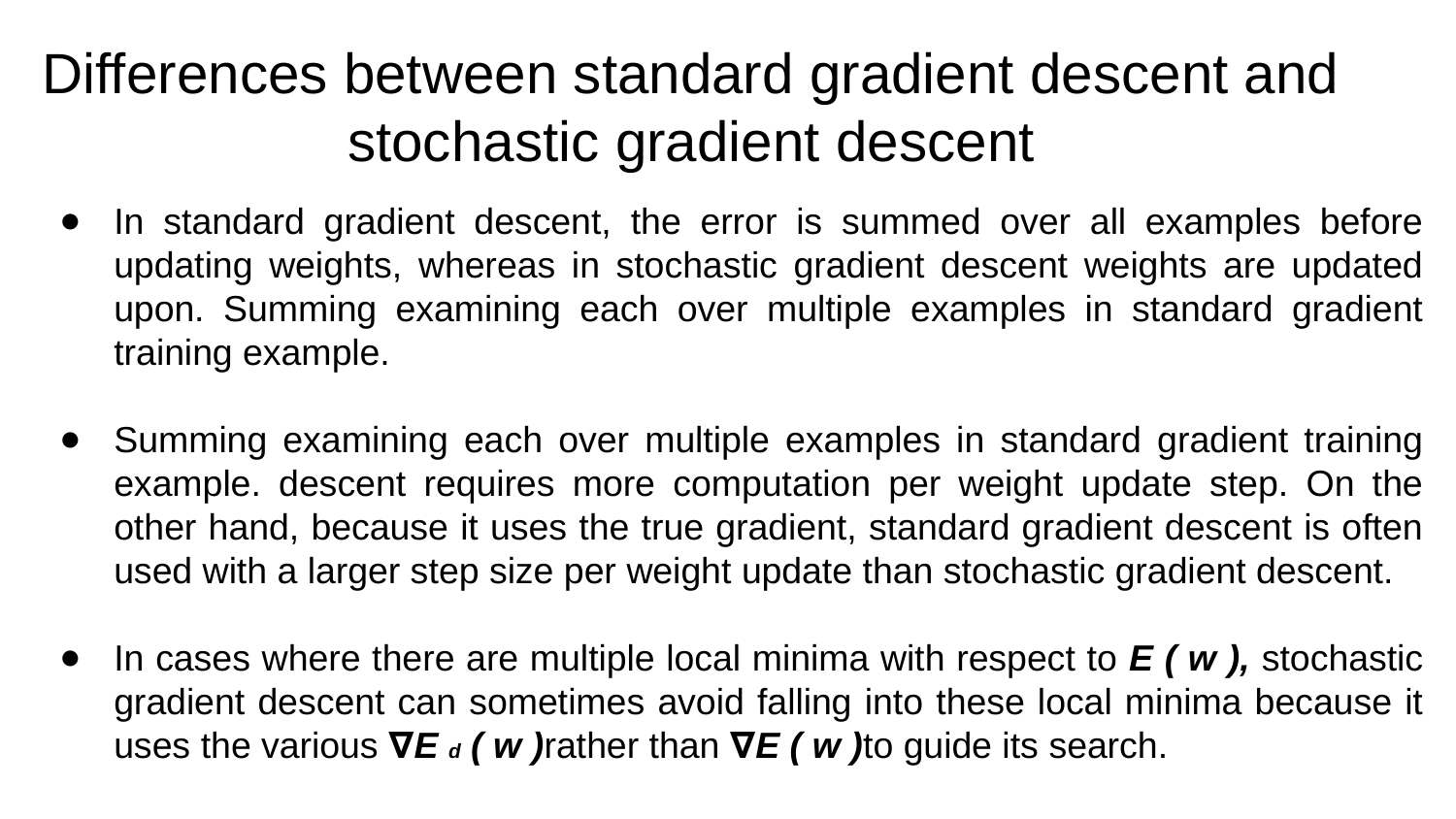

# Differences between standard gradient descent and stochastic gradient descent

In standard gradient descent, the error is summed over all examples before updating weights, whereas in stochastic gradient descent weights are updated upon. Summing examining each over multiple examples in standard gradient training example.

Summing examining each over multiple examples in standard gradient training example. descent requires more computation per weight update step. On the other hand, because it uses the true gradient, standard gradient descent is often used with a larger step size per weight update than stochastic gradient descent.

In cases where there are multiple local minima with respect to E ( w ), stochastic gradient descent can sometimes avoid falling into these local minima because it uses the various ∇E d ( w )rather than ∇E ( w )to guide its search.